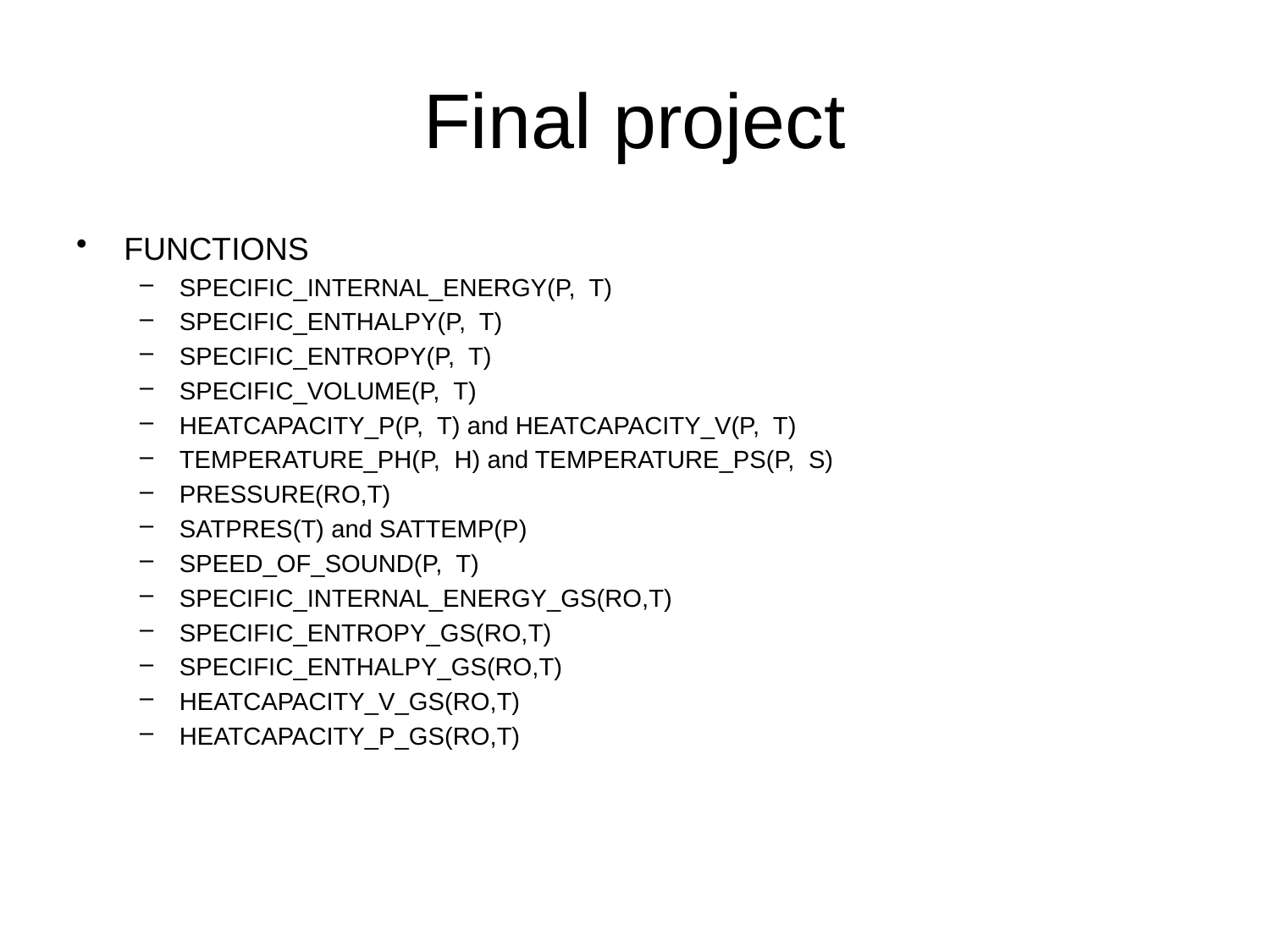

# Final project
FUNCTIONS
SPECIFIC_INTERNAL_ENERGY(P,  T)
SPECIFIC_ENTHALPY(P,  T)
SPECIFIC_ENTROPY(P,  T)
SPECIFIC_VOLUME(P,  T)
HEATCAPACITY_P(P,  T) and HEATCAPACITY_V(P,  T)
TEMPERATURE_PH(P,  H) and TEMPERATURE_PS(P,  S)
PRESSURE(RO,T)
SATPRES(T) and SATTEMP(P)
SPEED_OF_SOUND(P,  T)
SPECIFIC_INTERNAL_ENERGY_GS(RO,T)
SPECIFIC_ENTROPY_GS(RO,T)
SPECIFIC_ENTHALPY_GS(RO,T)
HEATCAPACITY_V_GS(RO,T)
HEATCAPACITY_P_GS(RO,T)